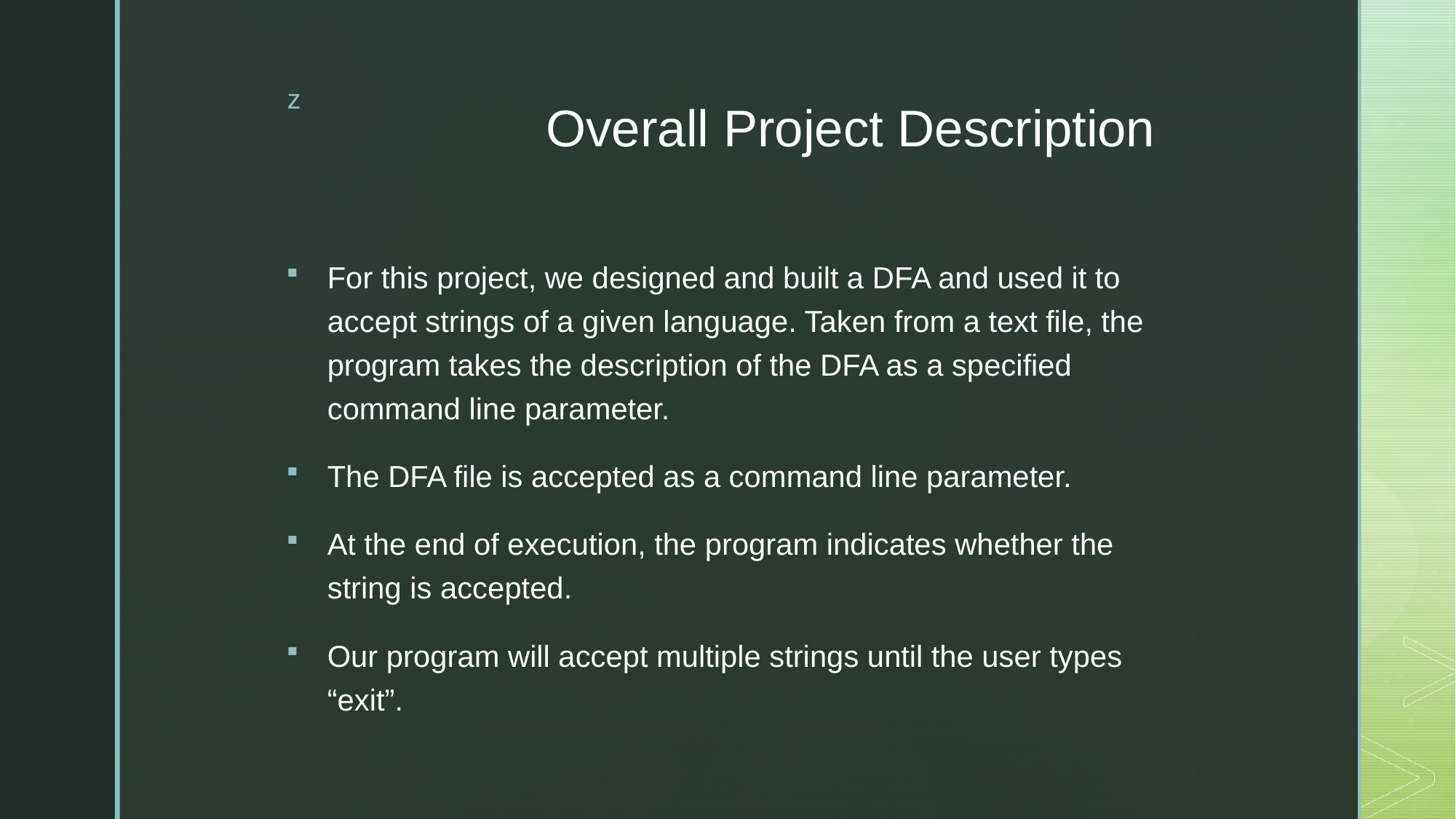

# Overall Project Description
For this project, we designed and built a DFA and used it to accept strings of a given language. Taken from a text file, the program takes the description of the DFA as a specified command line parameter.
The DFA file is accepted as a command line parameter.
At the end of execution, the program indicates whether the string is accepted.
Our program will accept multiple strings until the user types “exit”.